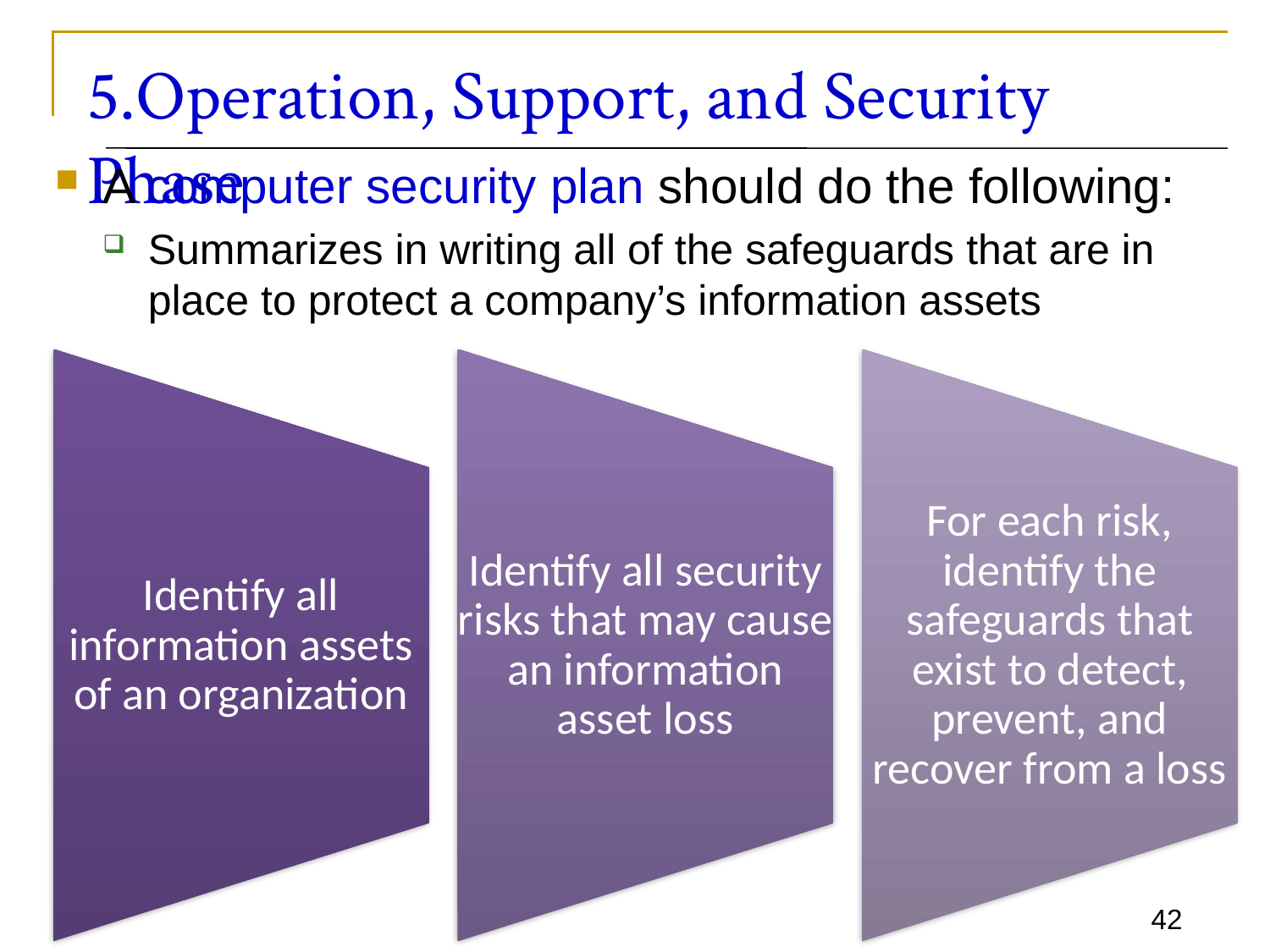

# 5.Operation, Support, and Security Phase
A computer security plan should do the following:
Summarizes in writing all of the safeguards that are in place to protect a company’s information assets

Identify all information assets of an organization
Identify all security risks that may cause an information asset loss
For each risk, identify the safeguards that exist to detect, prevent, and recover from a loss